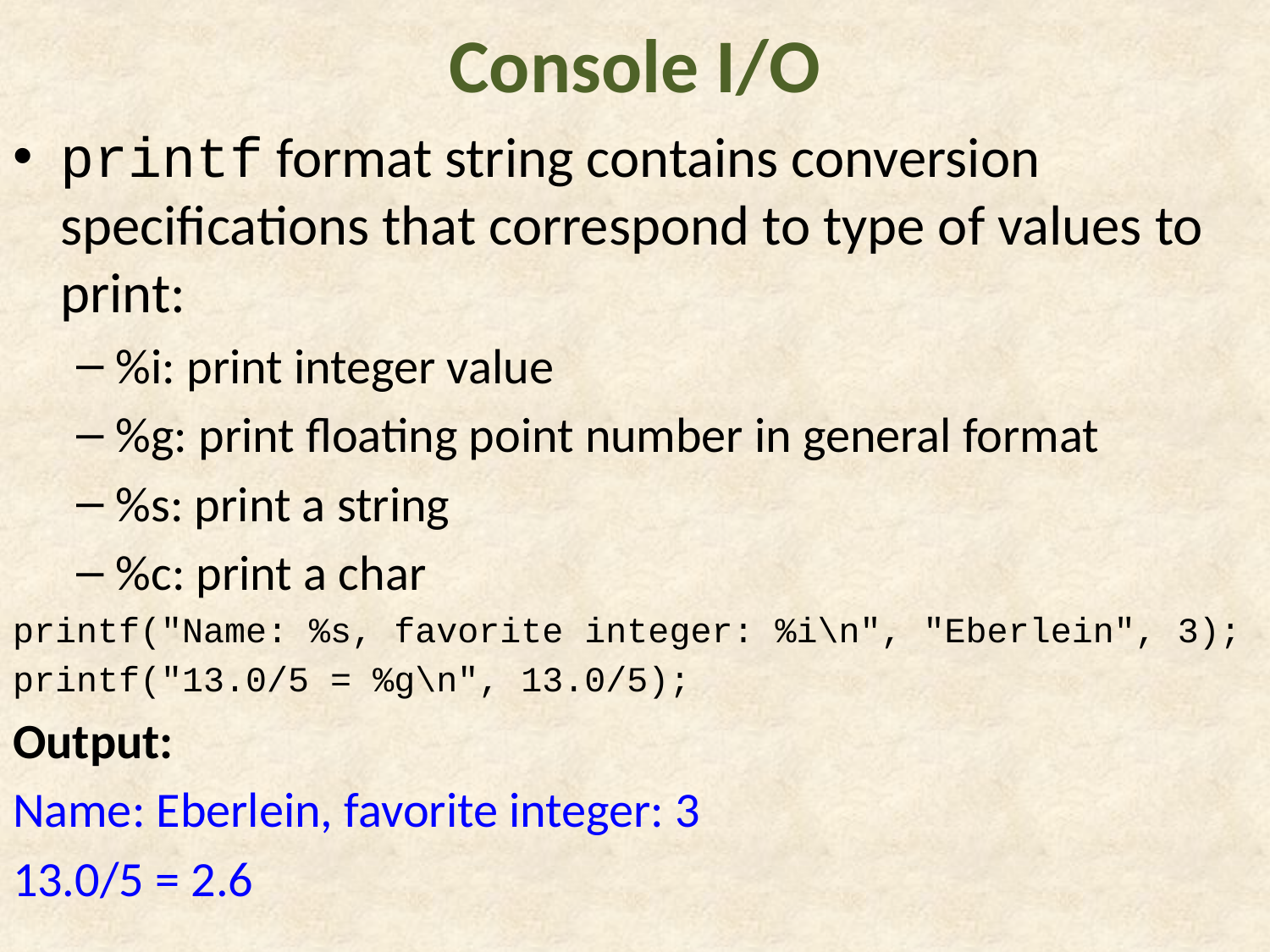

# Console I/O
printf format string contains conversion specifications that correspond to type of values to print:
%i: print integer value
%g: print floating point number in general format
%s: print a string
%c: print a char
printf("Name: %s, favorite integer: %i\n", "Eberlein", 3);
printf("13.0/5 = %g\n", 13.0/5);
Output:
Name: Eberlein, favorite integer: 3
13.0/5 = 2.6